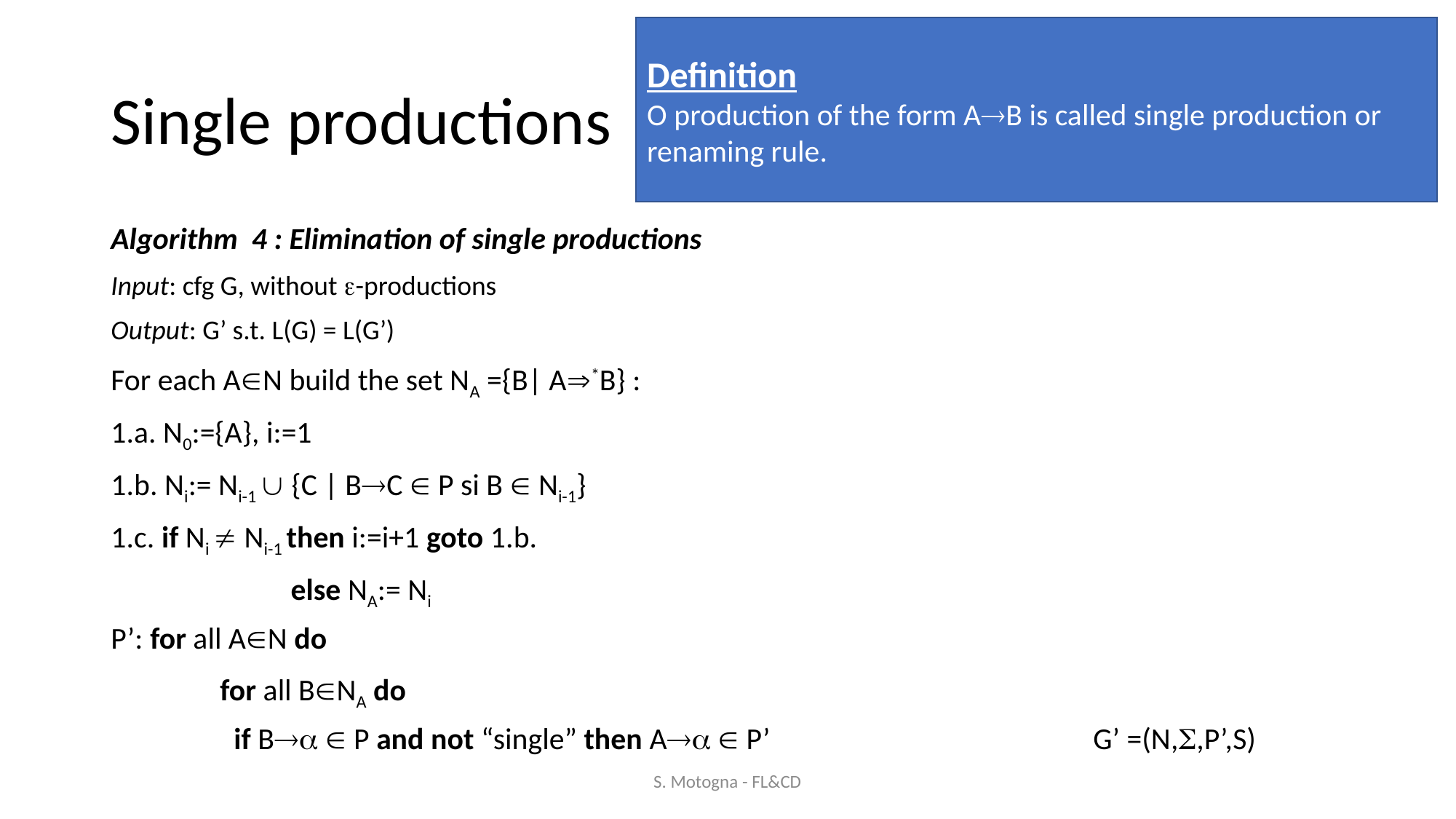

Definition
O production of the form A→B is called single production or renaming rule.
# Single productions
Algorithm  4 : Elimination of single productions
Input: cfg G, without ε-productions
Output: G’ s.t. L(G) = L(G’)
For each A∈N build the set NA ={B| A⇒*B} :
1.a. N0:={A}, i:=1
1.b. Ni:= Ni-1 ∪ {C | B→C ∈ P si B ∈ Ni-1}
1.c. if Ni ≠ Ni-1 then i:=i+1 goto 1.b.
                          else NA:= Ni
P’: for all A∈N do
	for all B∈NA do
	  if B→α ∈ P and not “single” then A→α ∈ P’			G’ =(N,Σ,P’,S)
S. Motogna - FL&CD